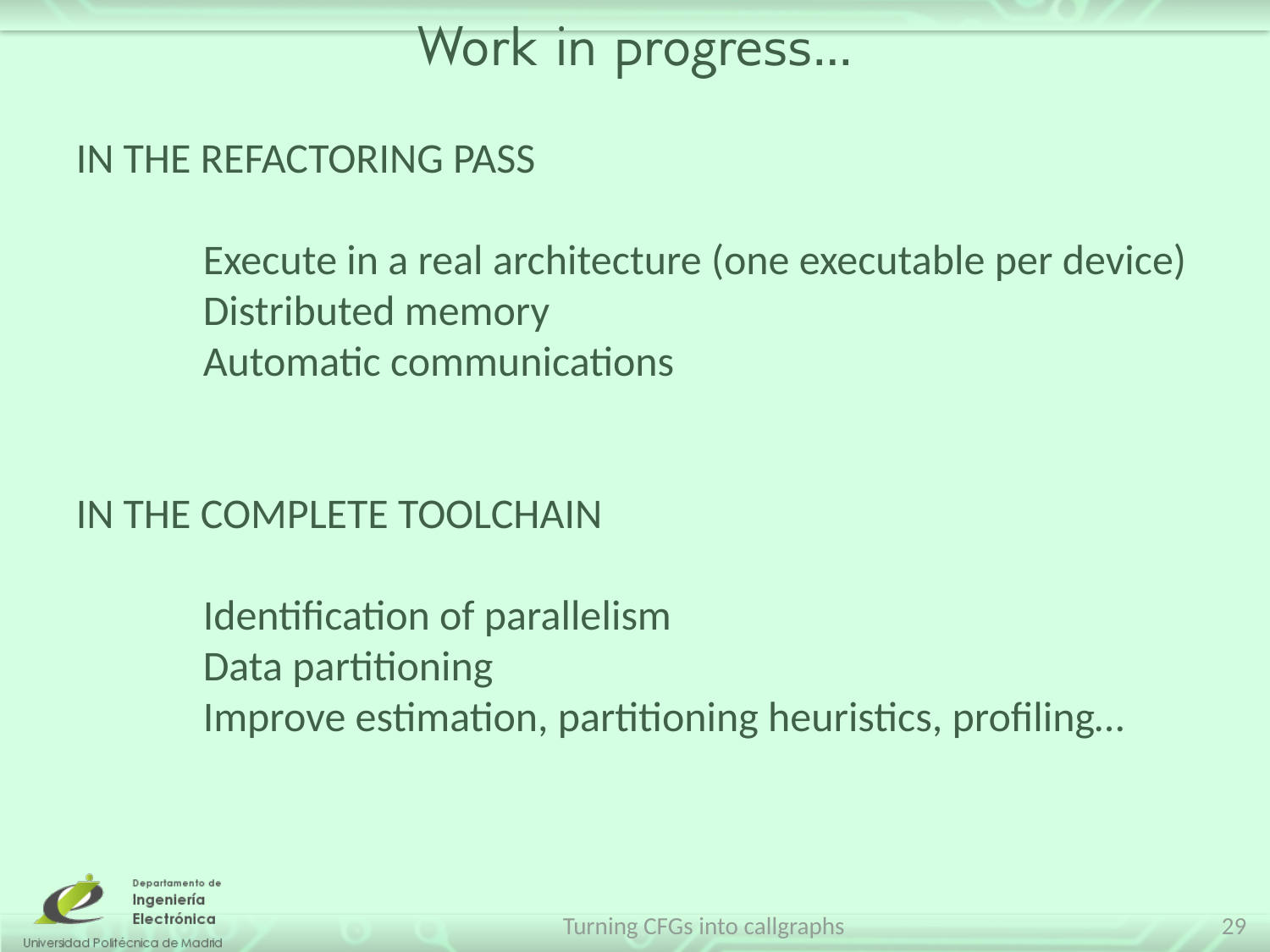

# Work in progress…
IN THE REFACTORING PASS

	Execute in a real architecture (one executable per device)
	Distributed memory
	Automatic communications

IN THE COMPLETE TOOLCHAIN

	Identification of parallelism
	Data partitioning
	Improve estimation, partitioning heuristics, profiling…
Turning CFGs into callgraphs
29